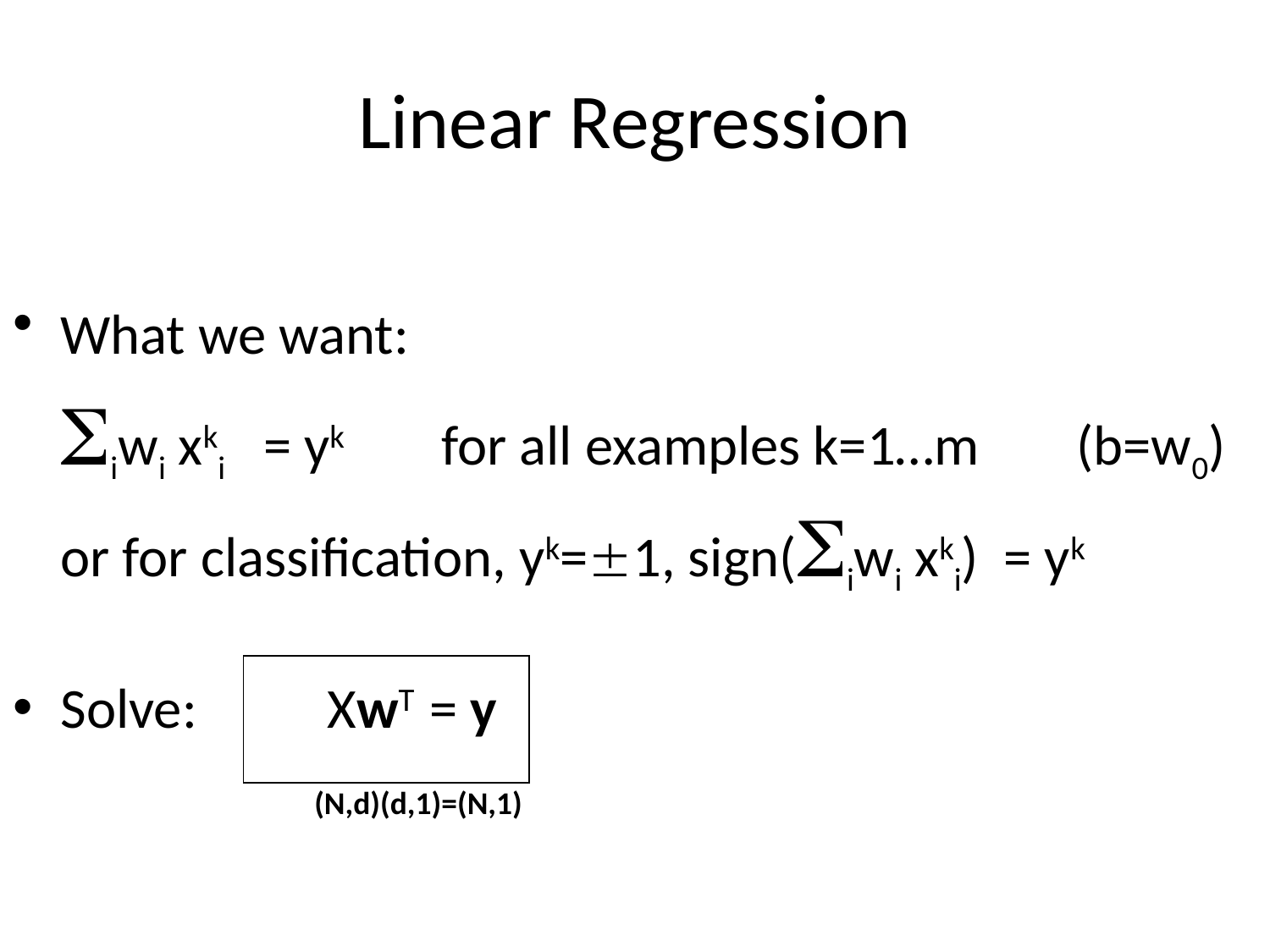

# Linear Regression
What we want:
Σiwi xki   = yk	for all examples k=1…m	(b=w0)
or for classification, yk=±1, sign(Σiwi xki)  = yk

Solve:	 XwT  = y

			(N,d)(d,1)=(N,1)